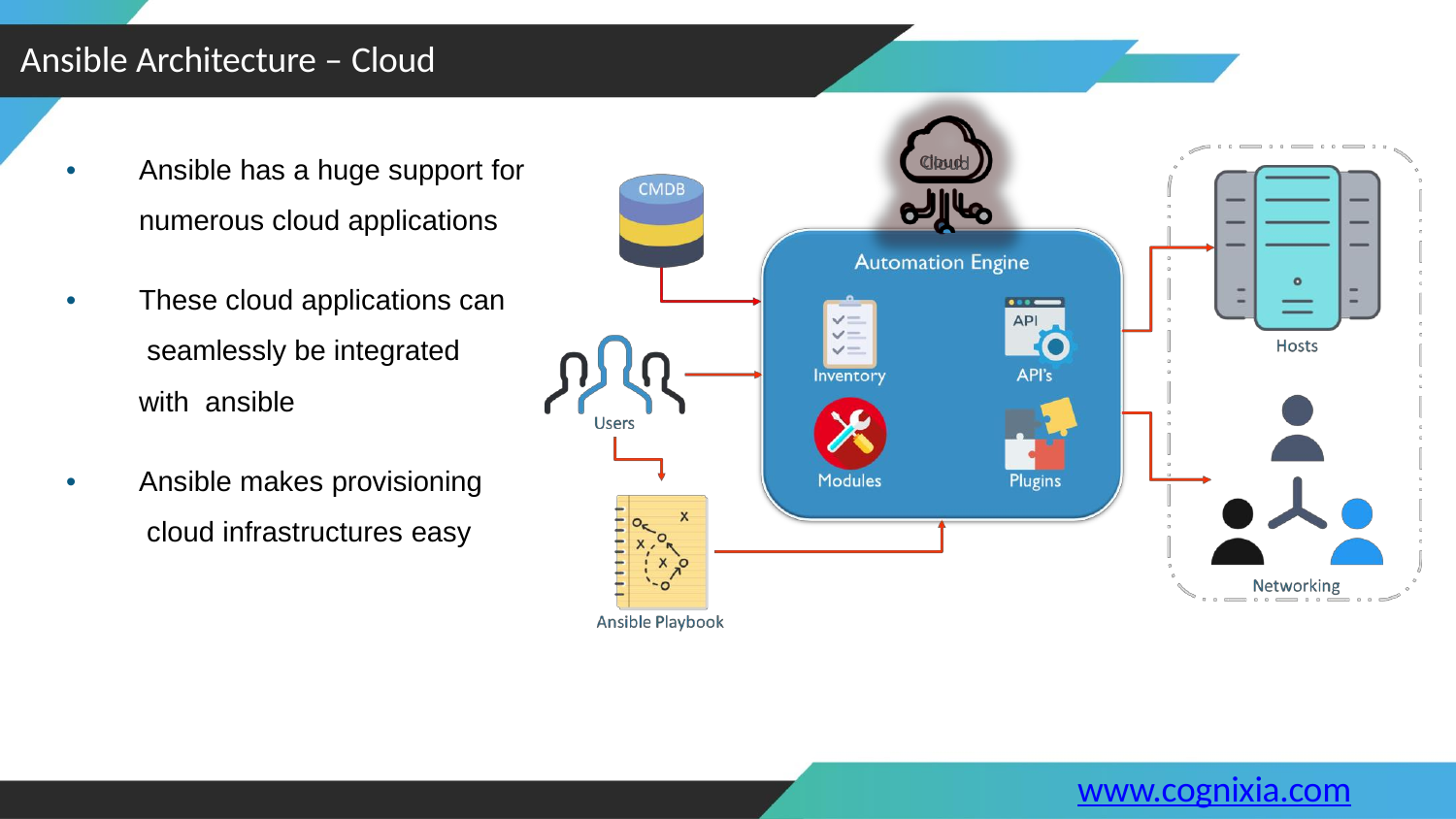

# Ansible Architecture – Cloud

Ansible has a huge support for
numerous cloud applications
•
These cloud applications can  seamlessly be integrated with  ansible
•
Ansible makes provisioning  cloud infrastructures easy
•
www.cognixia.com